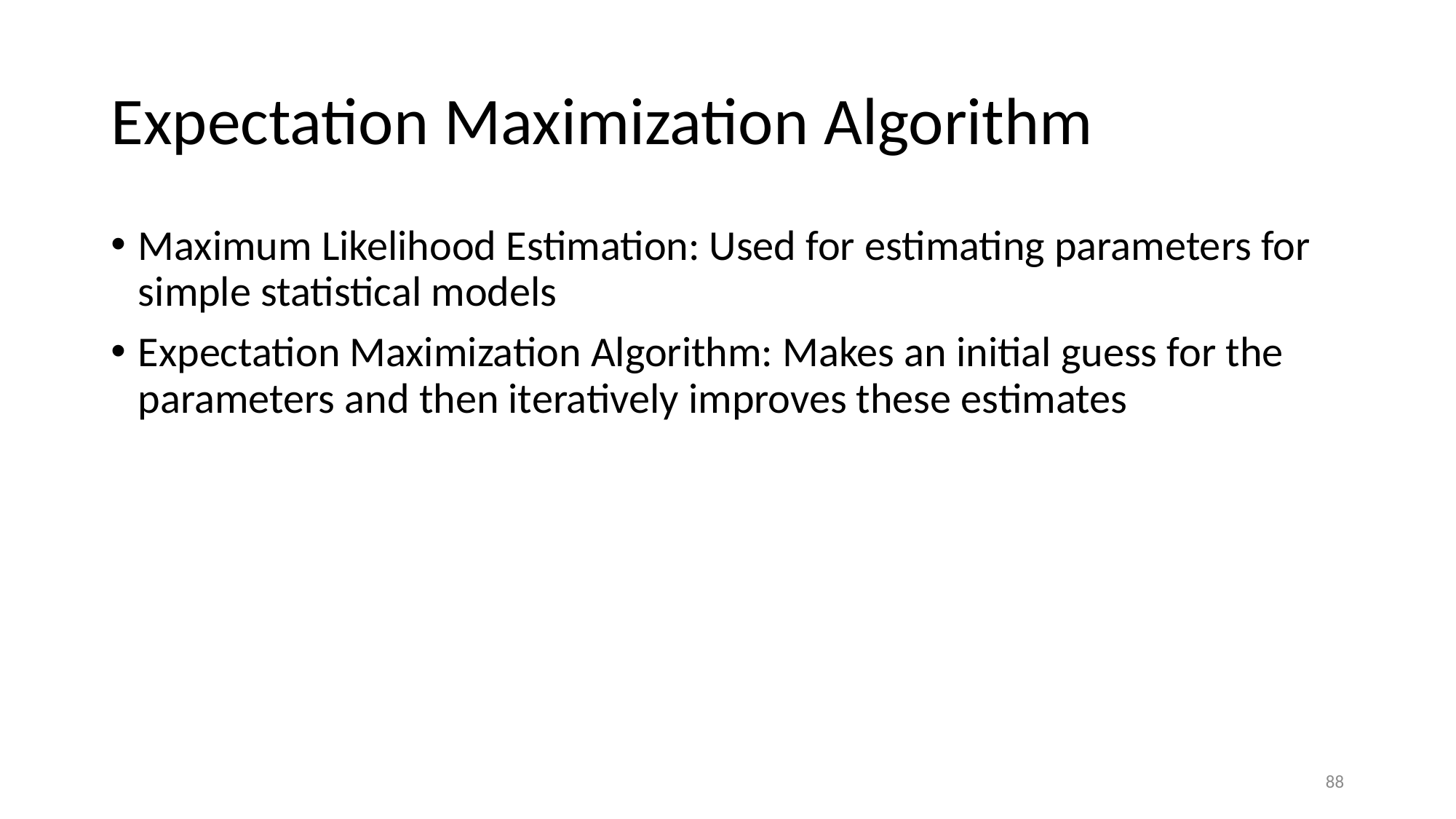

# Expectation Maximization Algorithm
Maximum Likelihood Estimation: Used for estimating parameters for simple statistical models
Expectation Maximization Algorithm: Makes an initial guess for the parameters and then iteratively improves these estimates
88